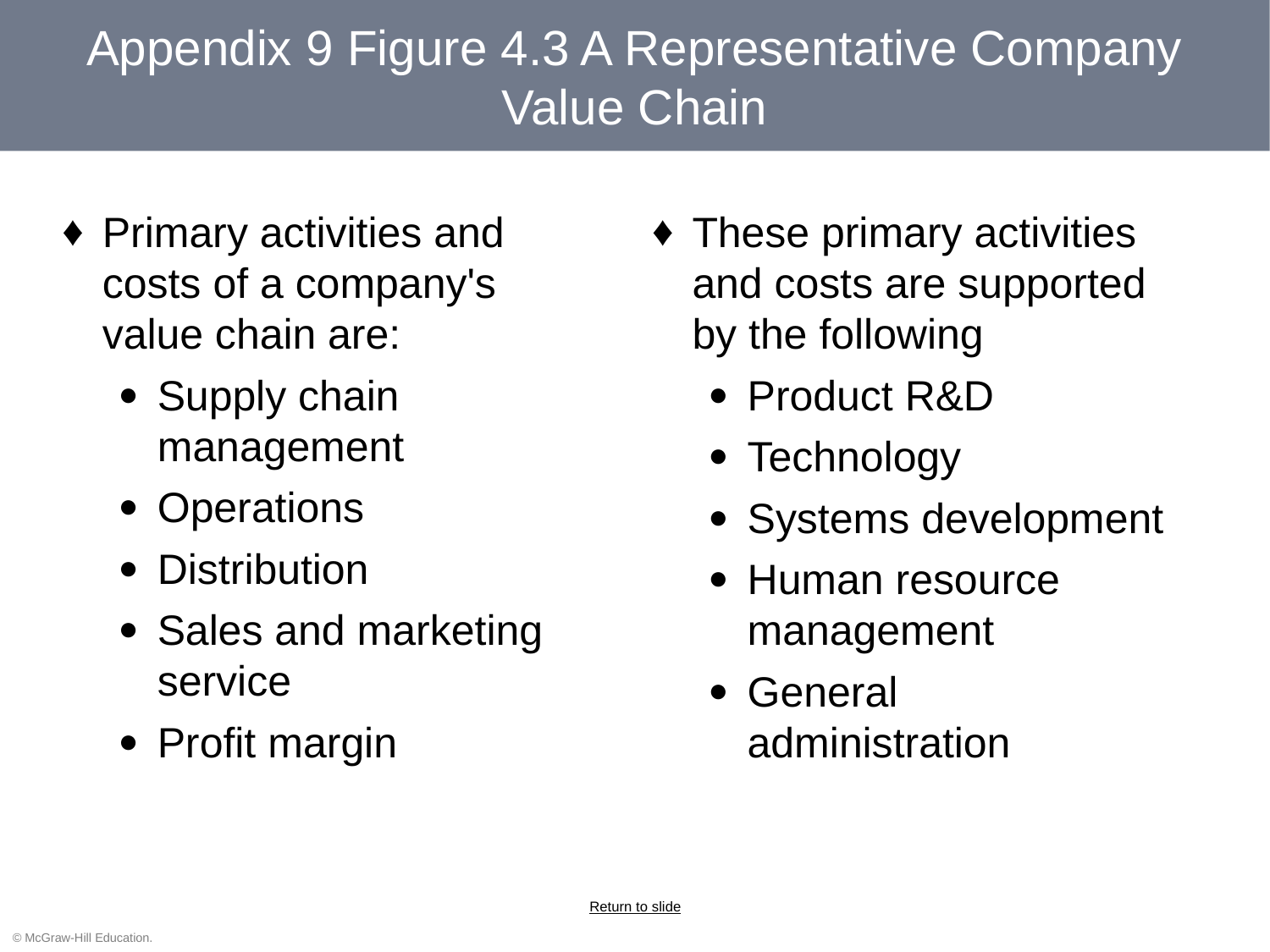

# Appendix 9 Figure 4.3 A Representative Company Value Chain
Primary activities and costs of a company's value chain are:
Supply chain management
Operations
Distribution
Sales and marketing service
Profit margin
These primary activities and costs are supported by the following
Product R&D
Technology
Systems development
Human resource management
General administration

Return to slide